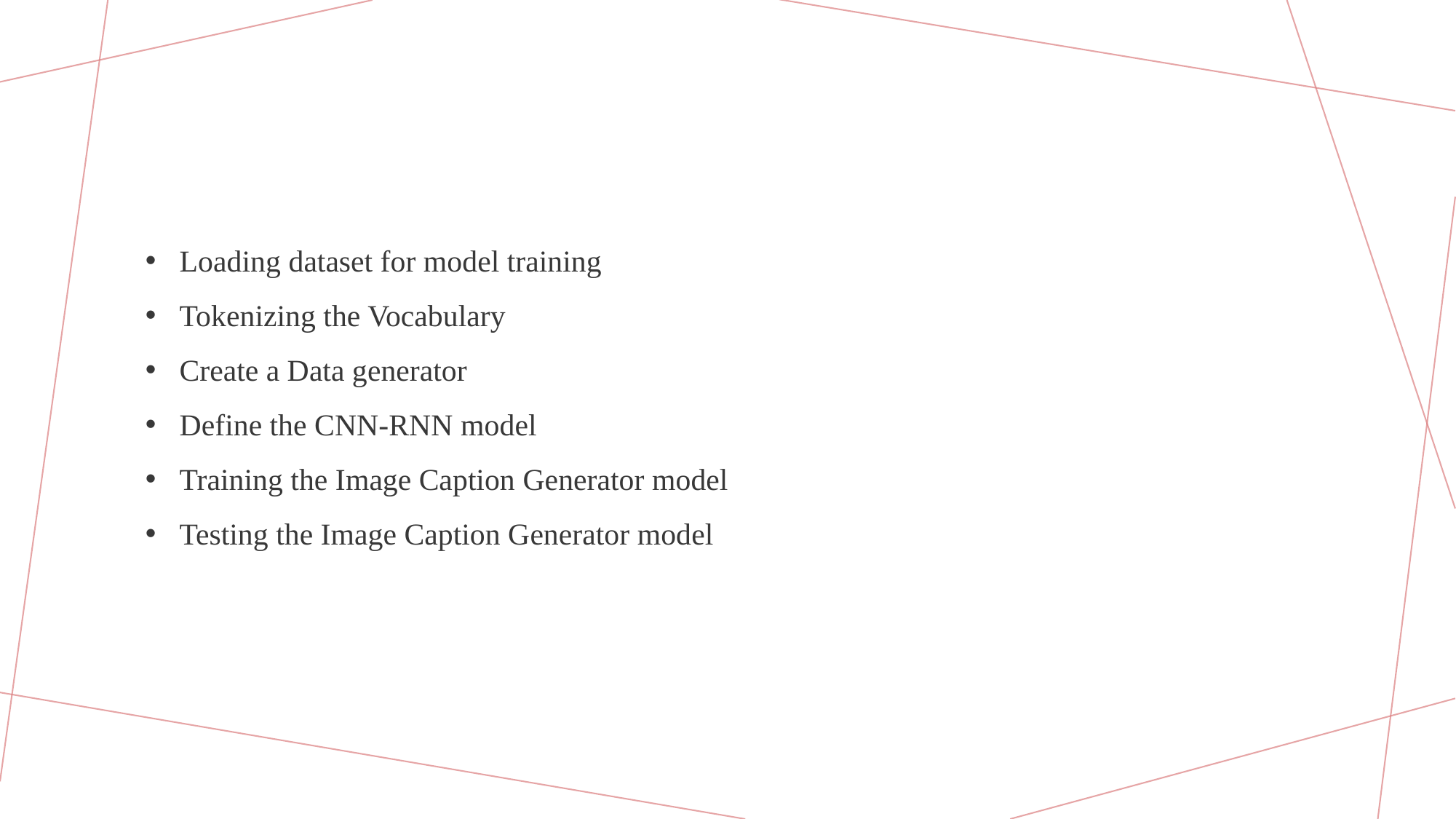

Loading dataset for model training
Tokenizing the Vocabulary
Create a Data generator
Define the CNN-RNN model
Training the Image Caption Generator model
Testing the Image Caption Generator model